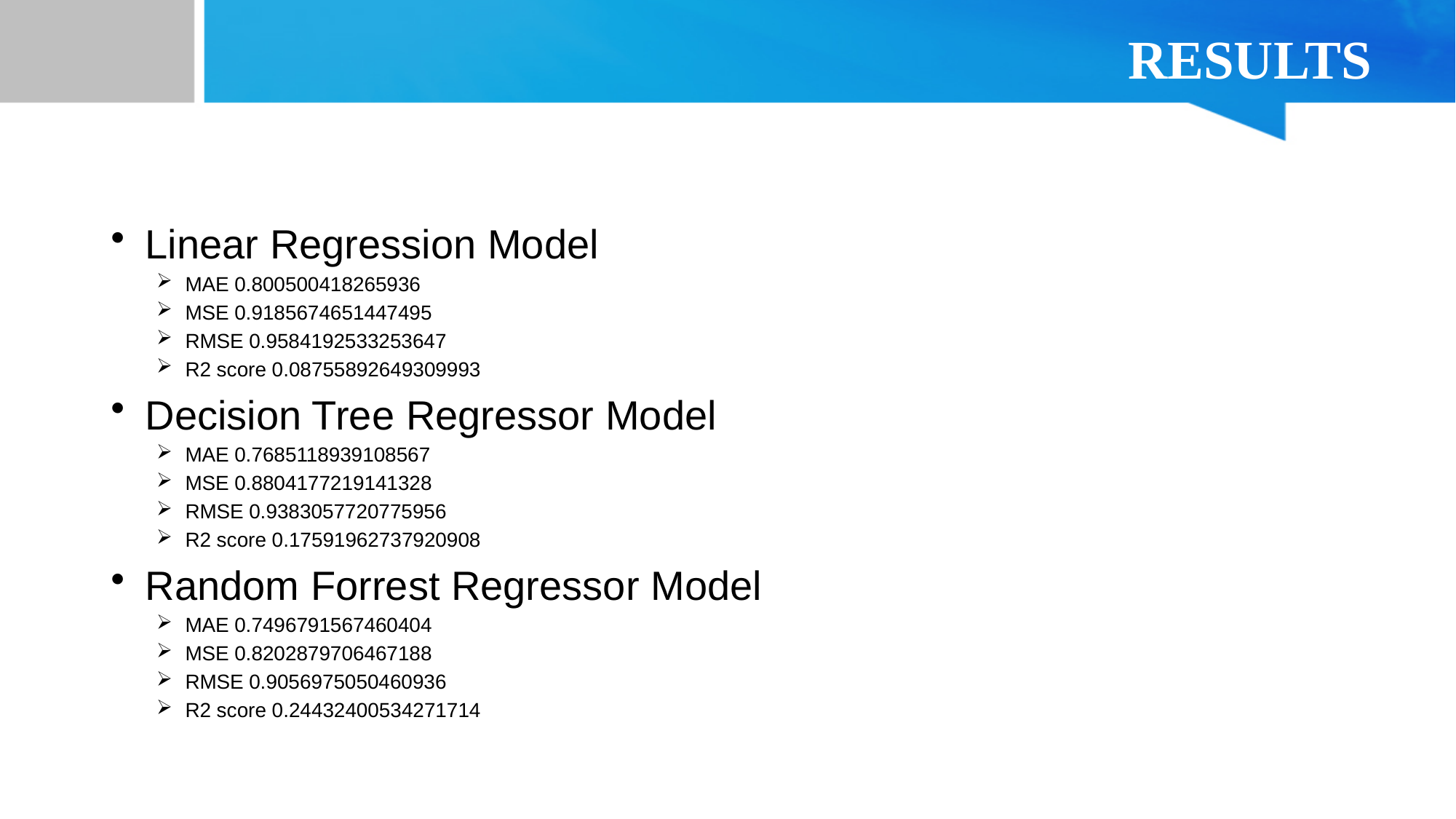

# RESULTS
Linear Regression Model
MAE 0.800500418265936
MSE 0.9185674651447495
RMSE 0.9584192533253647
R2 score 0.08755892649309993
Decision Tree Regressor Model
MAE 0.7685118939108567
MSE 0.8804177219141328
RMSE 0.9383057720775956
R2 score 0.17591962737920908
Random Forrest Regressor Model
MAE 0.7496791567460404
MSE 0.8202879706467188
RMSE 0.9056975050460936
R2 score 0.24432400534271714